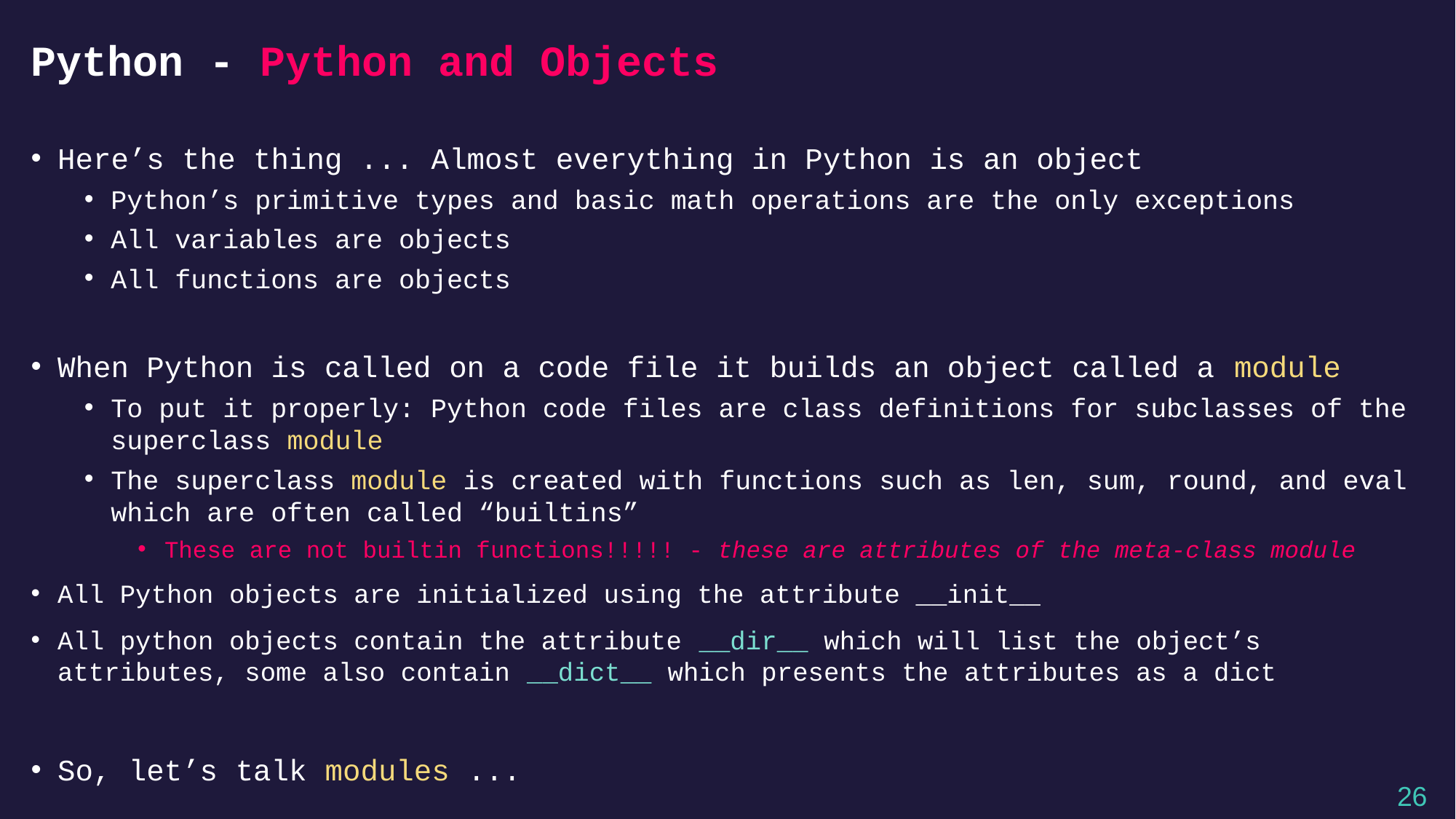

# Python - Python and Objects
Here’s the thing ... Almost everything in Python is an object
Python’s primitive types and basic math operations are the only exceptions
All variables are objects
All functions are objects

When Python is called on a code file it builds an object called a module
To put it properly: Python code files are class definitions for subclasses of the superclass module
The superclass module is created with functions such as len, sum, round, and eval which are often called “builtins”
These are not builtin functions!!!!! - these are attributes of the meta-class module
All Python objects are initialized using the attribute __init__
All python objects contain the attribute __dir__ which will list the object’s attributes, some also contain __dict__ which presents the attributes as a dict

So, let’s talk modules ...